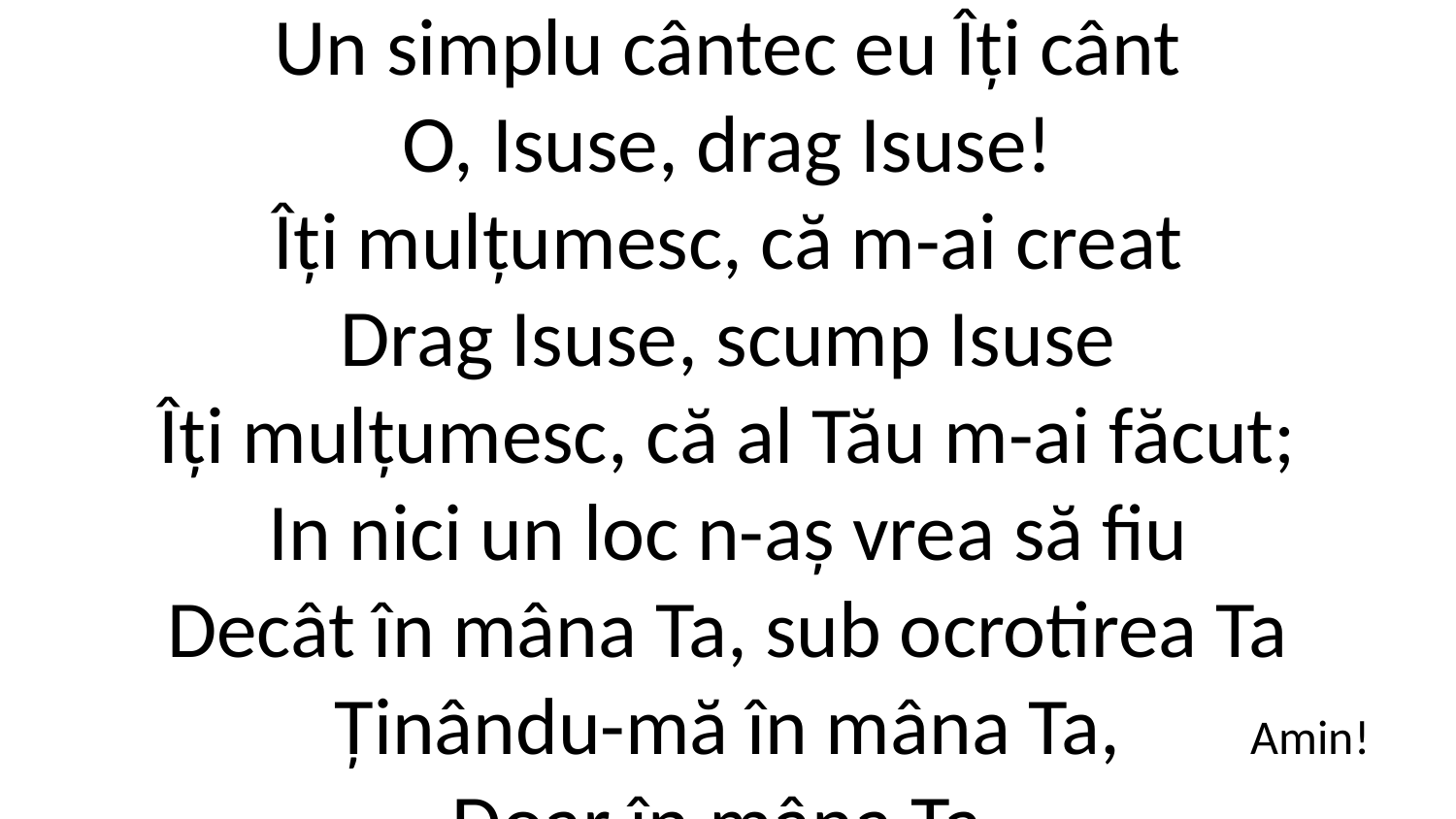

Un simplu cântec eu Îți cânt
O, Isuse, drag Isuse!
Îți mulțumesc, că m-ai creat
Drag Isuse, scump Isuse
Îți mulțumesc, că al Tău m-ai făcut;
In nici un loc n-aș vrea să fiu
Decât în mâna Ta, sub ocrotirea Ta
Ținându-mă în mâna Ta,
Doar în mâna Ta.

Amin!